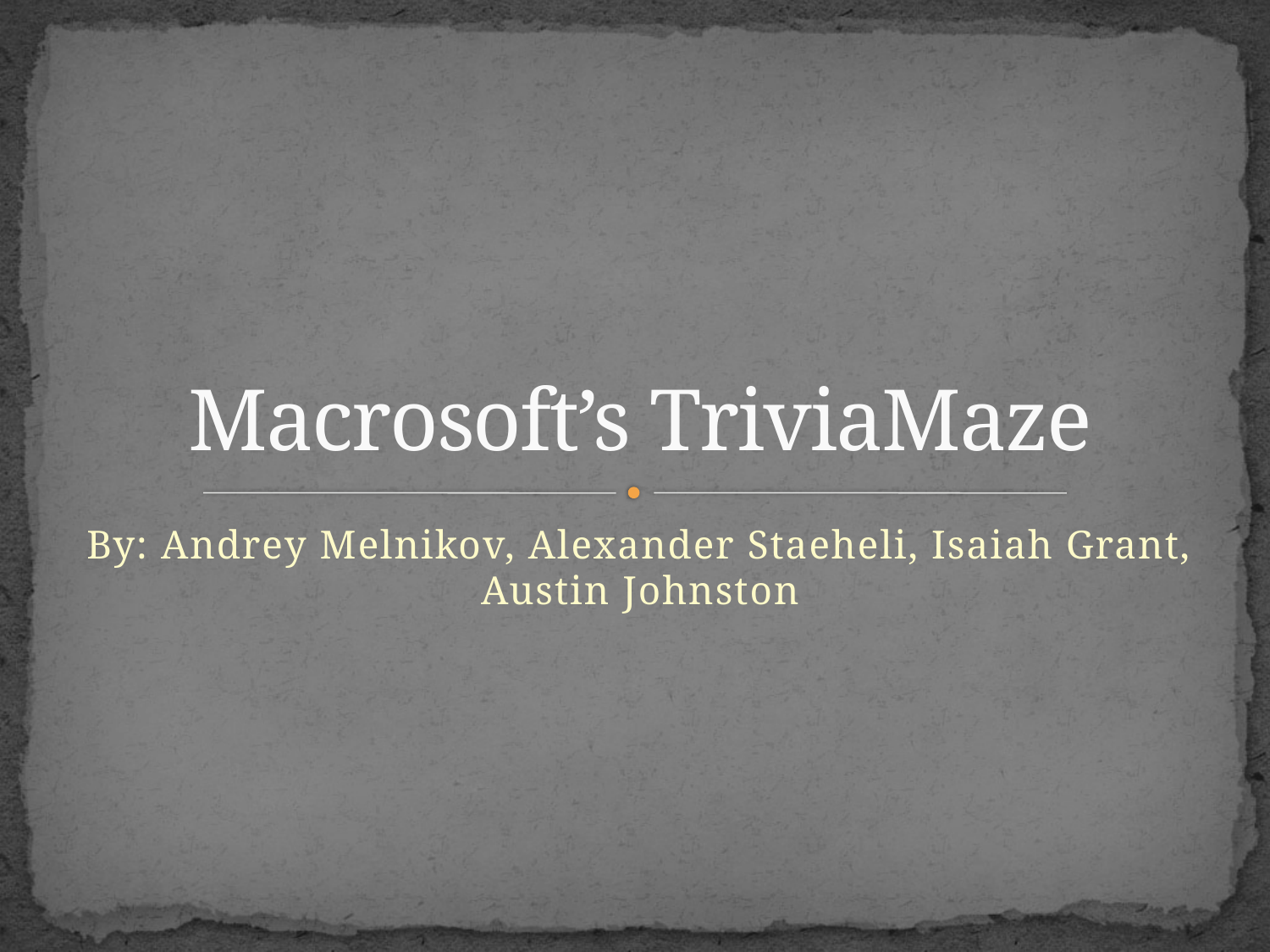

# Macrosoft’s TriviaMaze
By: Andrey Melnikov, Alexander Staeheli, Isaiah Grant, Austin Johnston